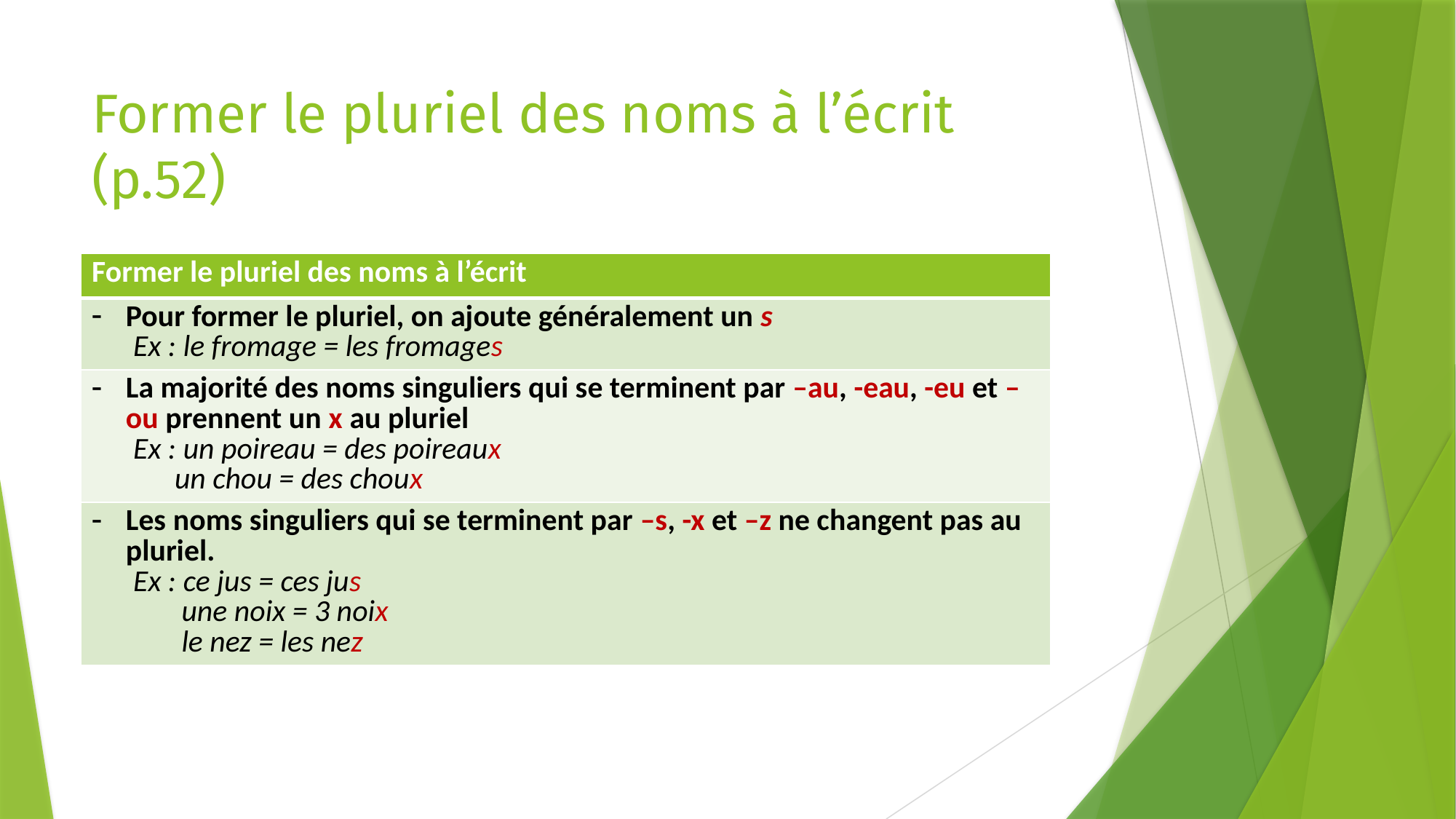

# Former le pluriel des noms à l’écrit (p.52)

Page 52, #4, p. 53.

| Former le pluriel des noms à l’écrit |
| --- |
| Pour former le pluriel, on ajoute généralement un s Ex : le fromage = les fromages |
| La majorité des noms singuliers qui se terminent par –au, -eau, -eu et –ou prennent un x au pluriel Ex : un poireau = des poireaux un chou = des choux |
| Les noms singuliers qui se terminent par –s, -x et –z ne changent pas au pluriel. Ex : ce jus = ces jus une noix = 3 noix le nez = les nez |